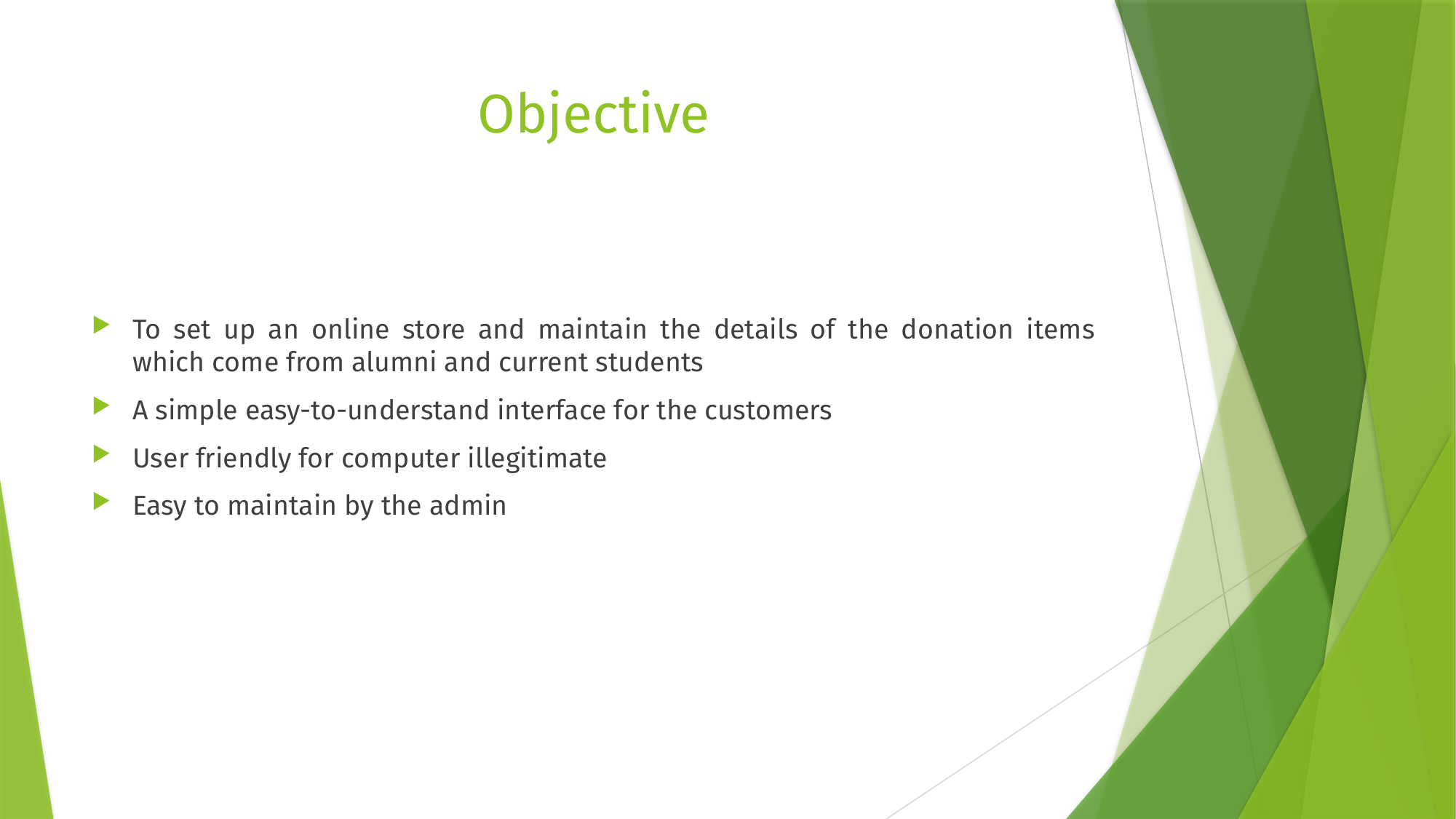

# Objective

To set up an online store and maintain the details of the donation items which come from alumni and current students
A simple easy-to-understand interface for the customers
User friendly for computer illegitimate
Easy to maintain by the admin